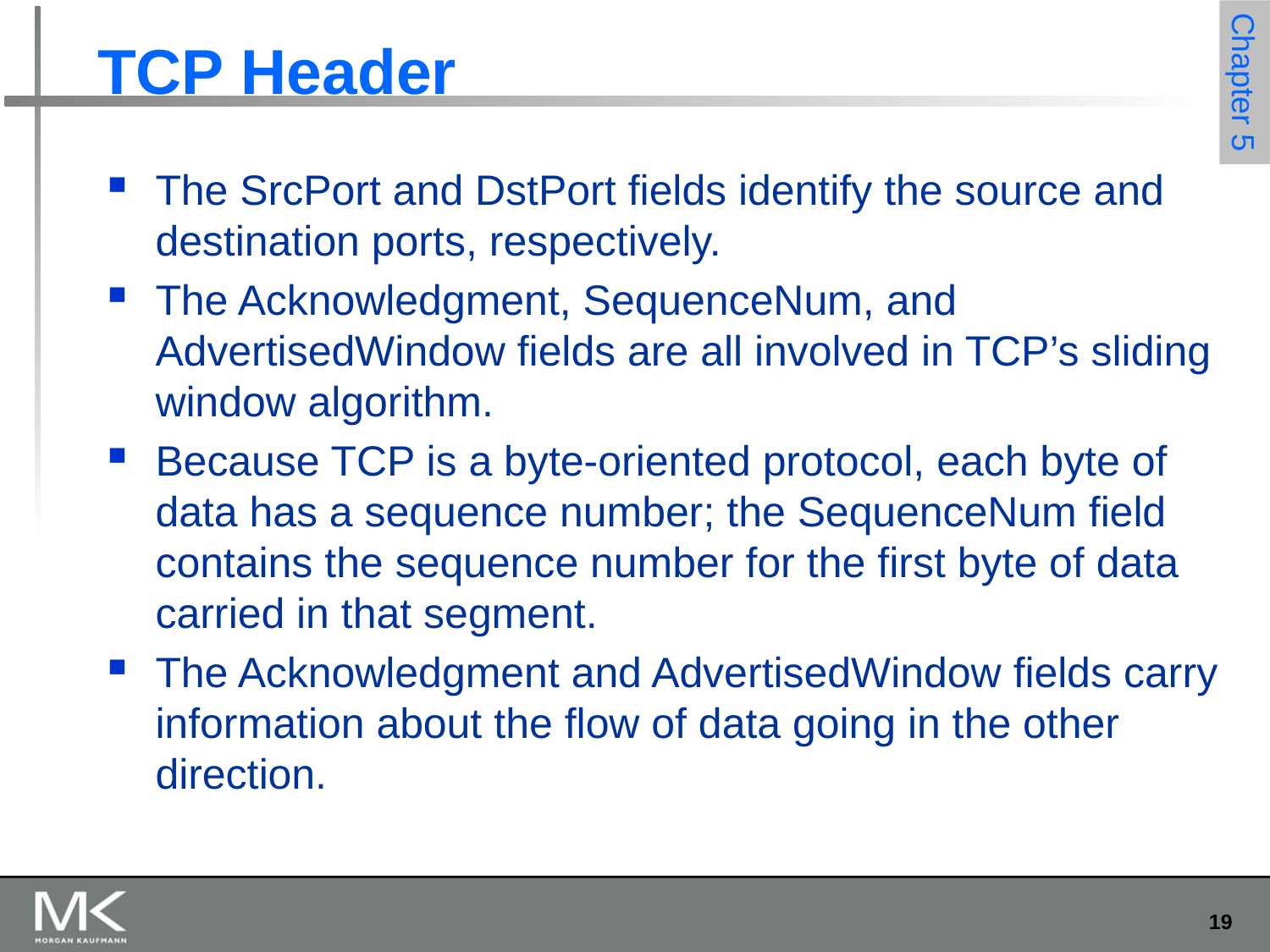

# TCP Header
The SrcPort and DstPort fields identify the source and destination ports, respectively.
The Acknowledgment, SequenceNum, and AdvertisedWindow fields are all involved in TCP’s sliding window algorithm.
Because TCP is a byte-oriented protocol, each byte of data has a sequence number; the SequenceNum field contains the sequence number for the first byte of data carried in that segment.
The Acknowledgment and AdvertisedWindow fields carry information about the flow of data going in the other direction.